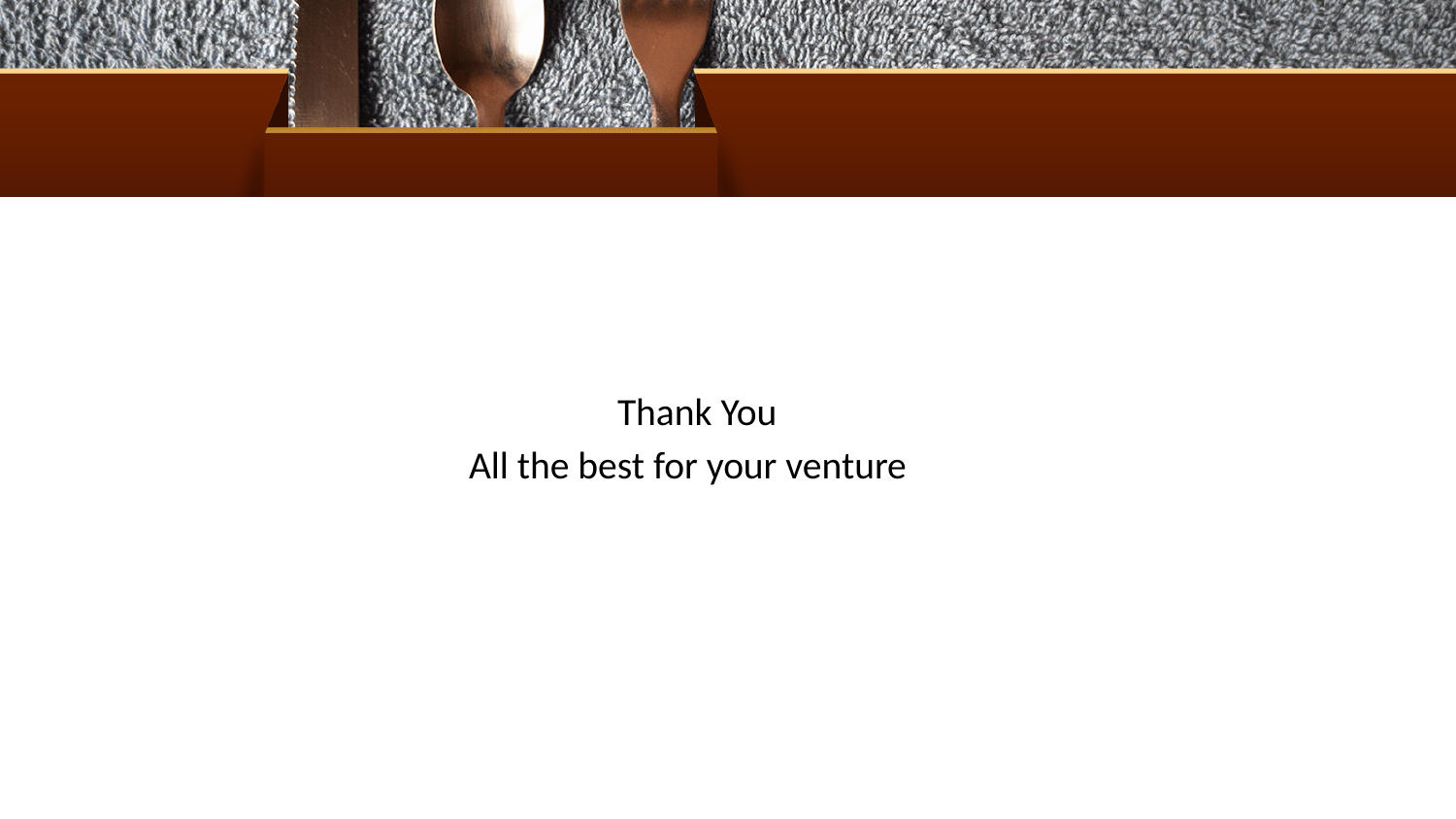

Thank You
                                              All the best for your venture